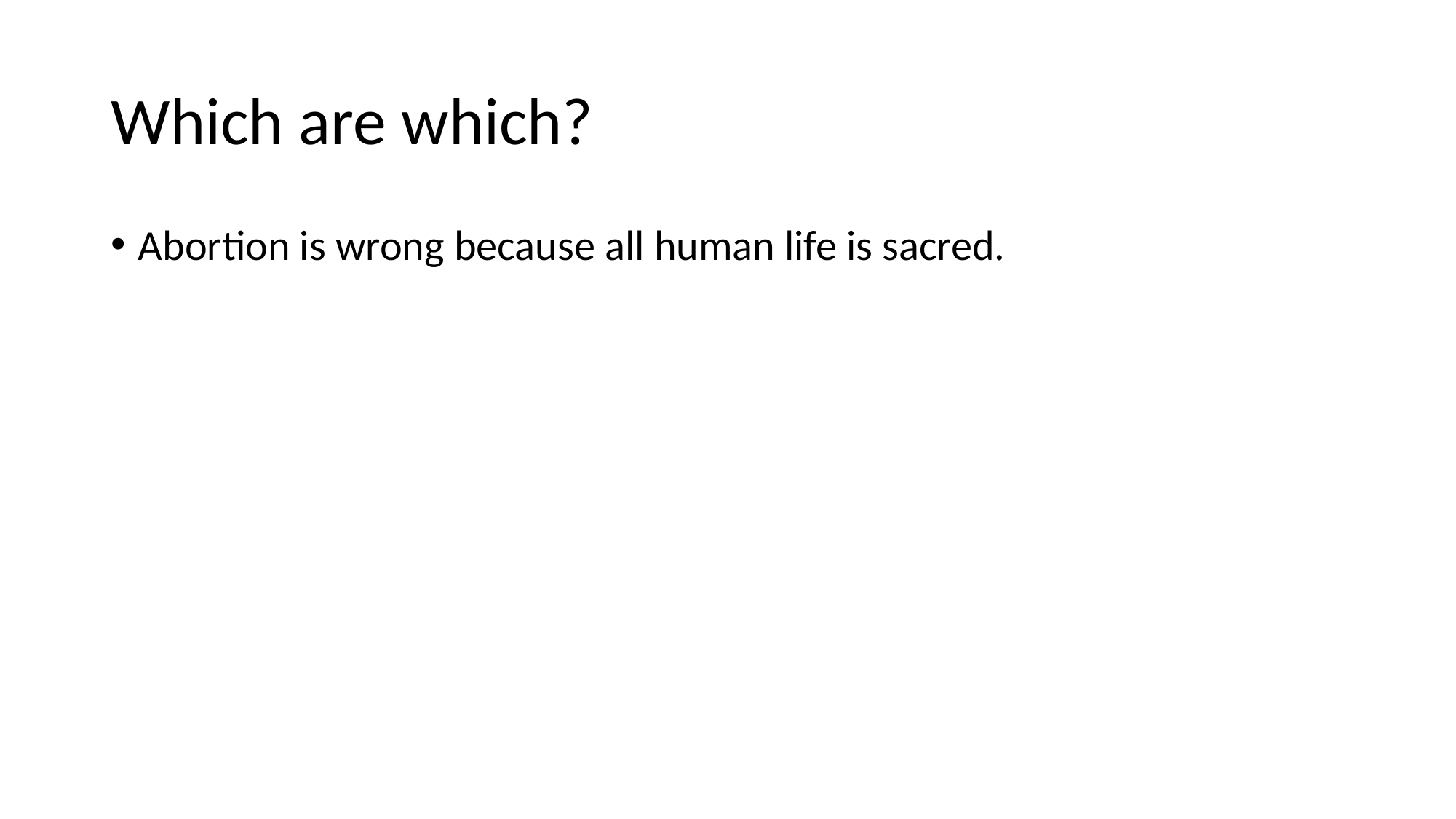

# Which are which?
Abortion is wrong because all human life is sacred.